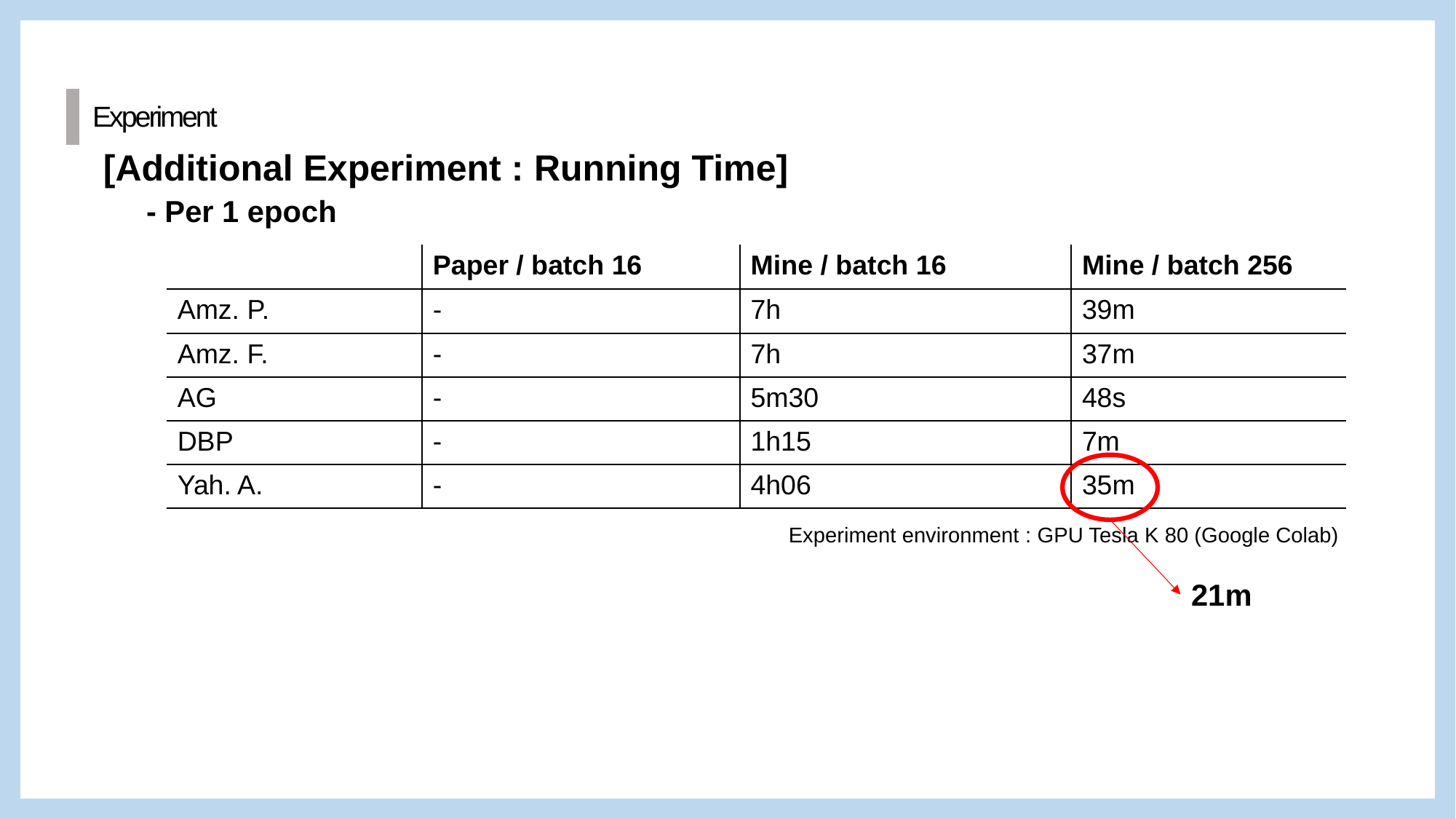

Experiment
[Additional Experiment : Running Time]
- Per 1 epoch
|  | Paper / batch 16 | Mine / batch 16 | Mine / batch 256 |
| --- | --- | --- | --- |
| Amz. P. | - | 7h | 39m |
| Amz. F. | - | 7h | 37m |
| AG | - | 5m30 | 48s |
| DBP | - | 1h15 | 7m |
| Yah. A. | - | 4h06 | 35m |

Experiment environment : GPU Tesla K 80 (Google Colab)
21m